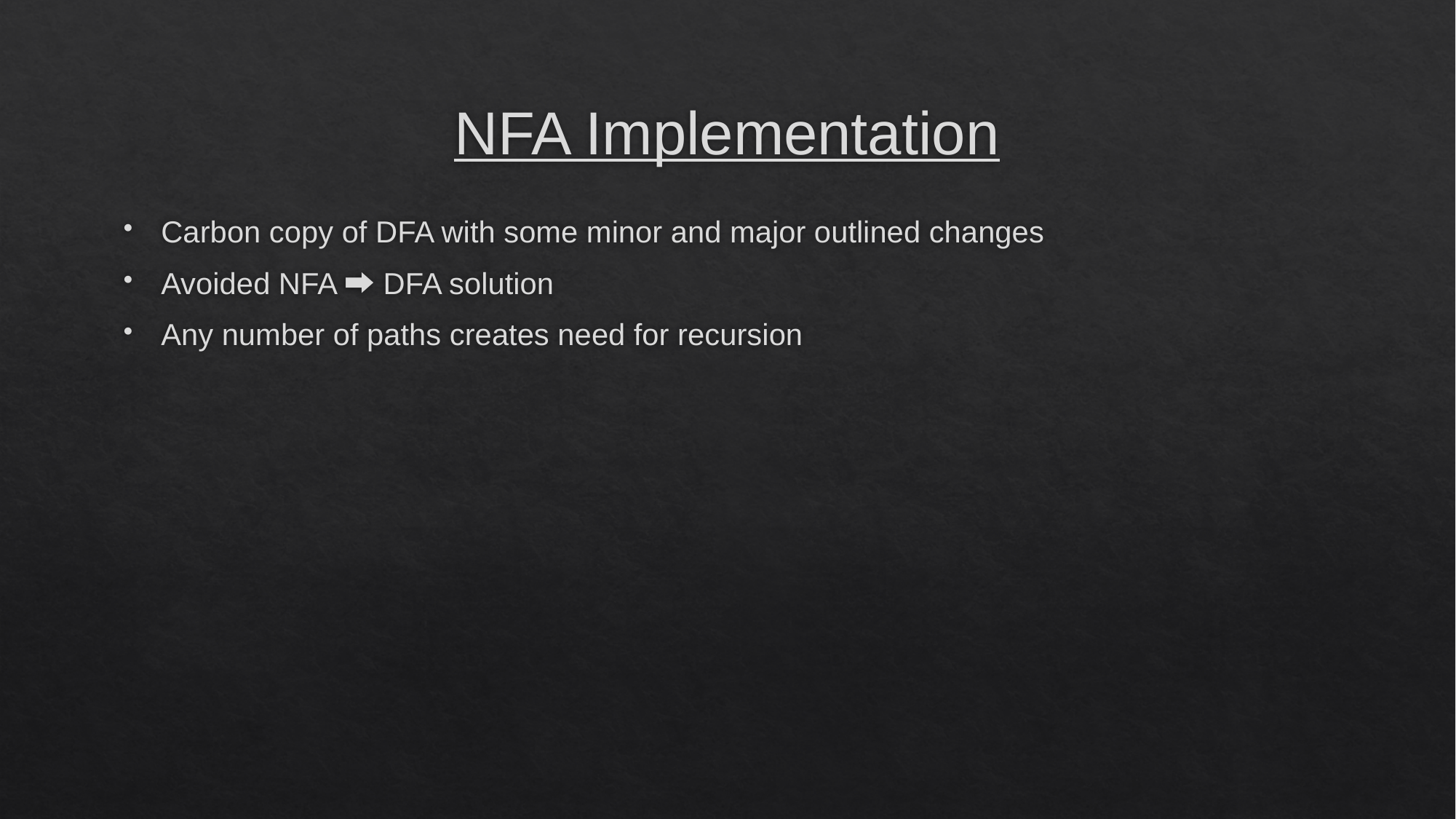

# NFA Implementation
Carbon copy of DFA with some minor and major outlined changes
Avoided NFA ⮕ DFA solution
Any number of paths creates need for recursion